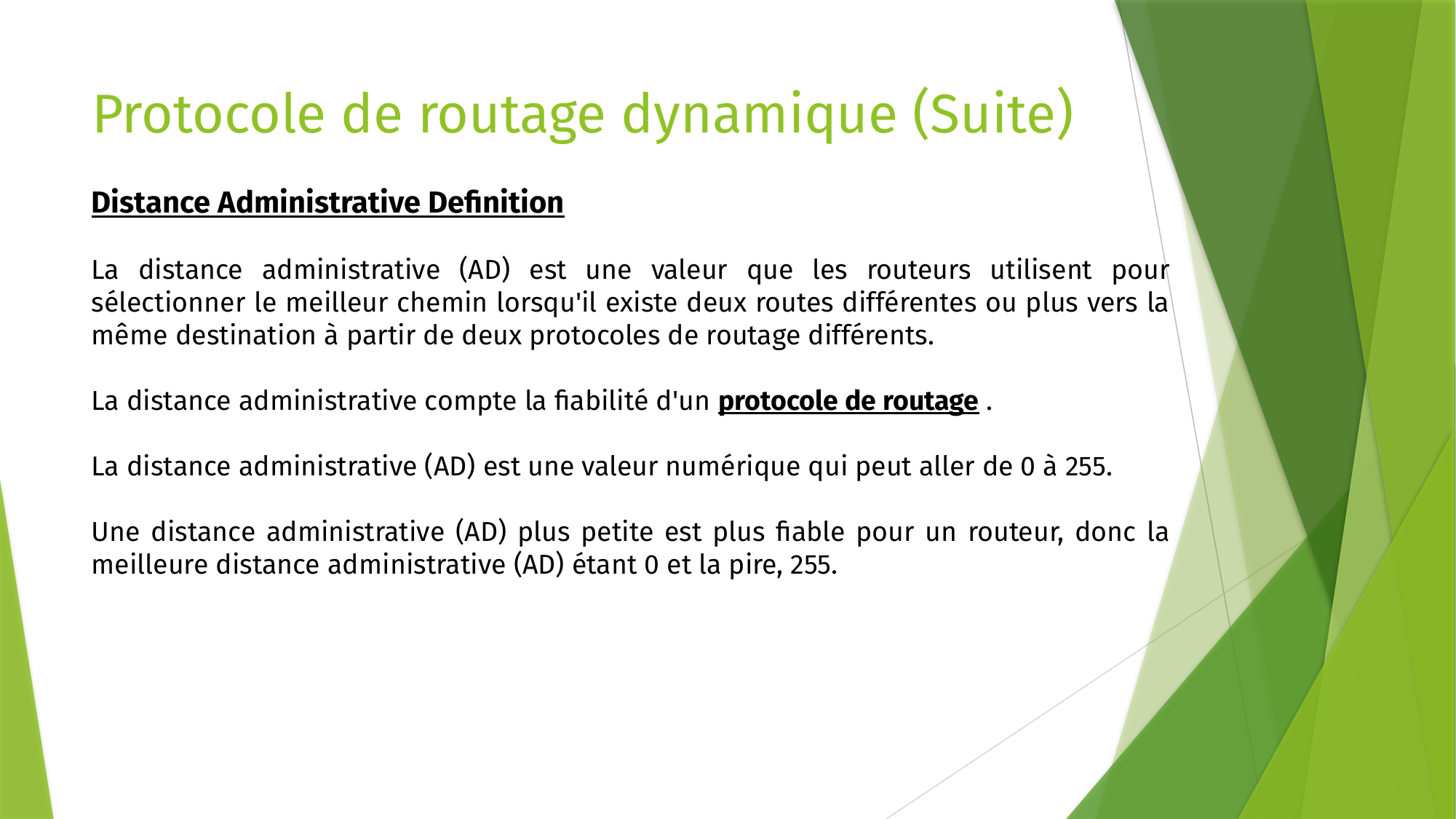

# Protocole de routage dynamique (Suite)
Distance Administrative Definition

La distance administrative (AD) est une valeur que les routeurs utilisent pour sélectionner le meilleur chemin lorsqu'il existe deux routes différentes ou plus vers la même destination à partir de deux protocoles de routage différents.

La distance administrative compte la fiabilité d'un protocole de routage .

La distance administrative (AD) est une valeur numérique qui peut aller de 0 à 255.

Une distance administrative (AD) plus petite est plus fiable pour un routeur, donc la meilleure distance administrative (AD) étant 0 et la pire, 255.